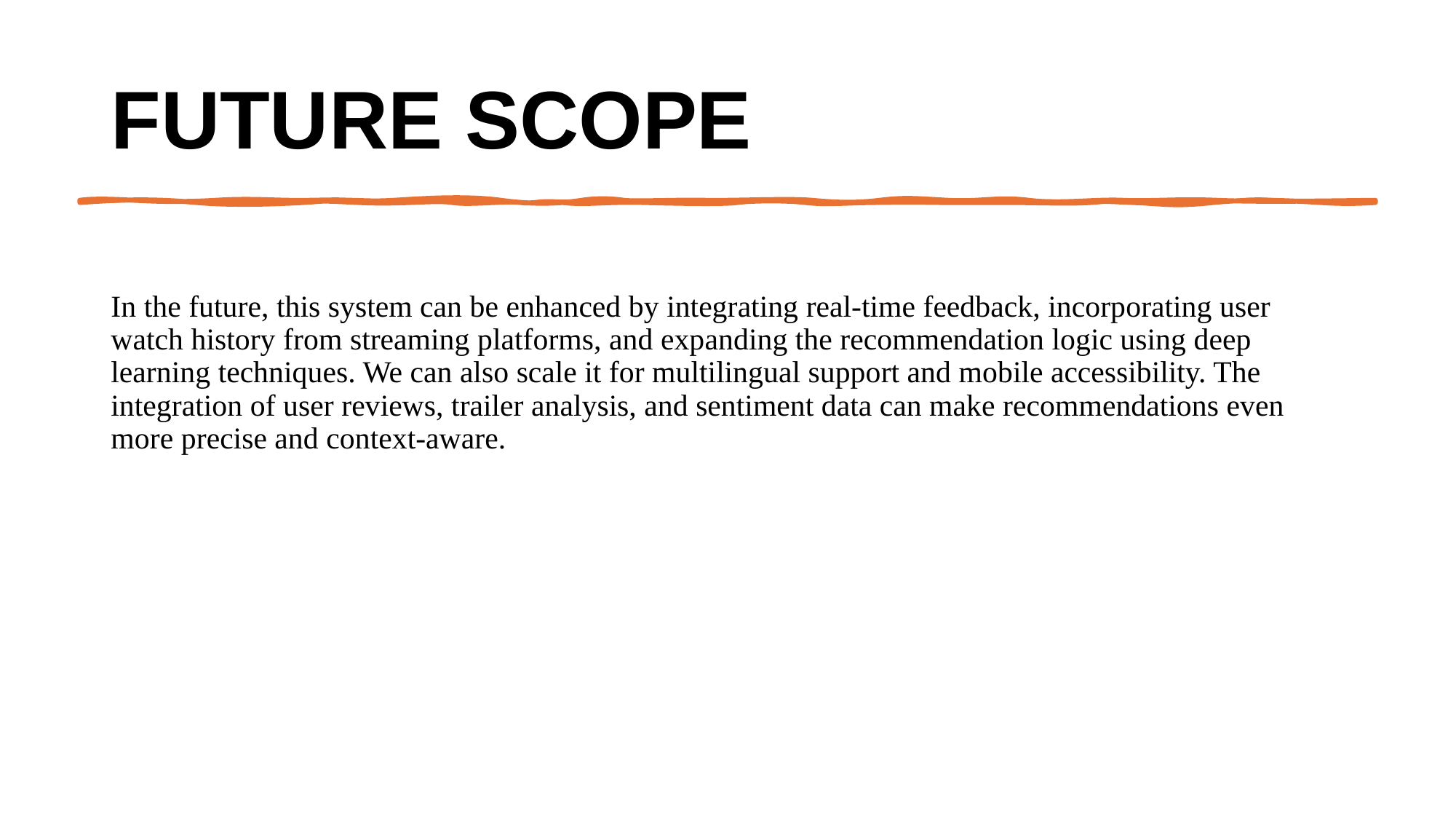

# Future scope

In the future, this system can be enhanced by integrating real-time feedback, incorporating user watch history from streaming platforms, and expanding the recommendation logic using deep learning techniques. We can also scale it for multilingual support and mobile accessibility. The integration of user reviews, trailer analysis, and sentiment data can make recommendations even more precise and context-aware.